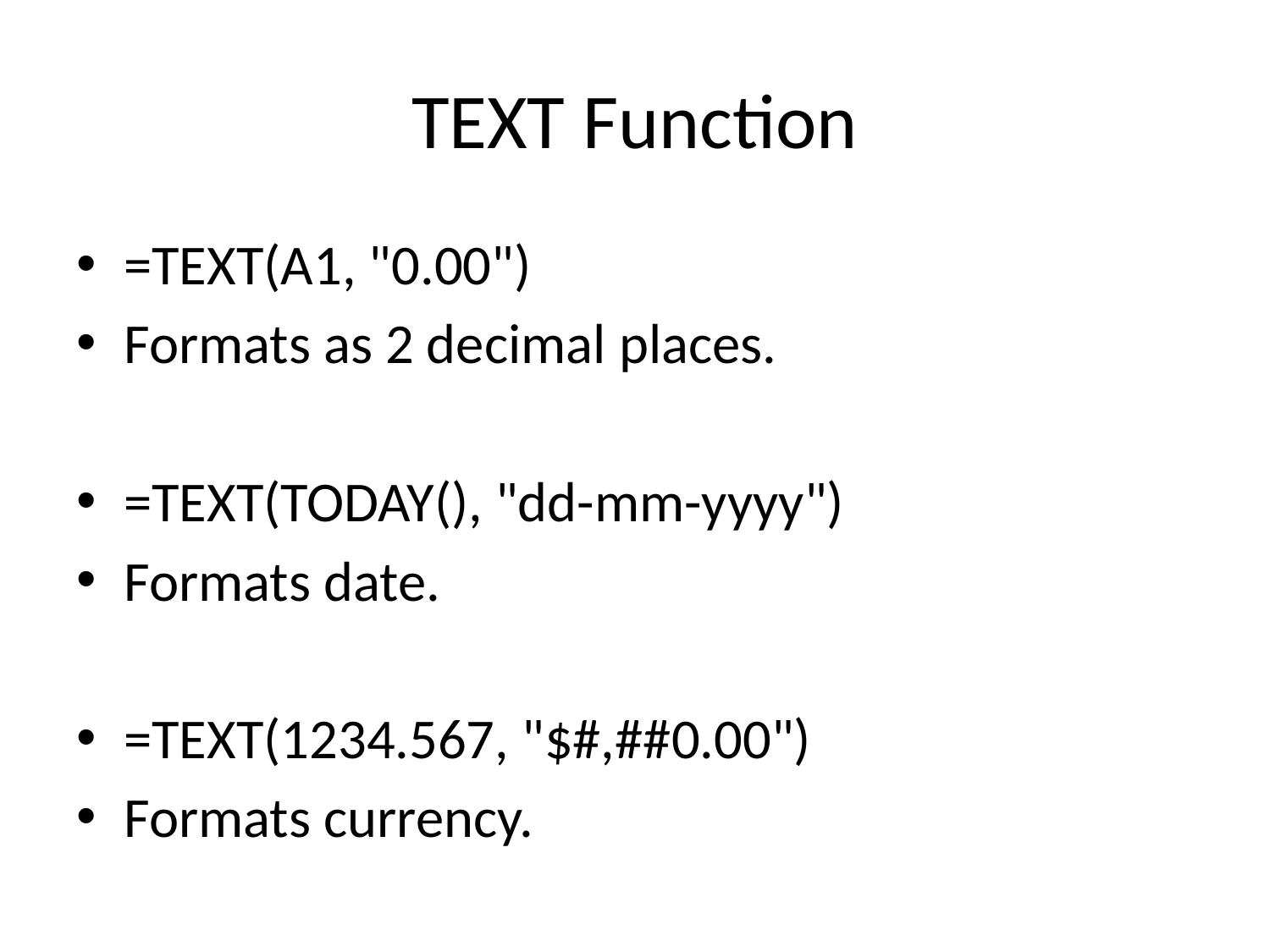

# TEXT Function
=TEXT(A1, "0.00")
Formats as 2 decimal places.

=TEXT(TODAY(), "dd-mm-yyyy")
Formats date.

=TEXT(1234.567, "$#,##0.00")
Formats currency.